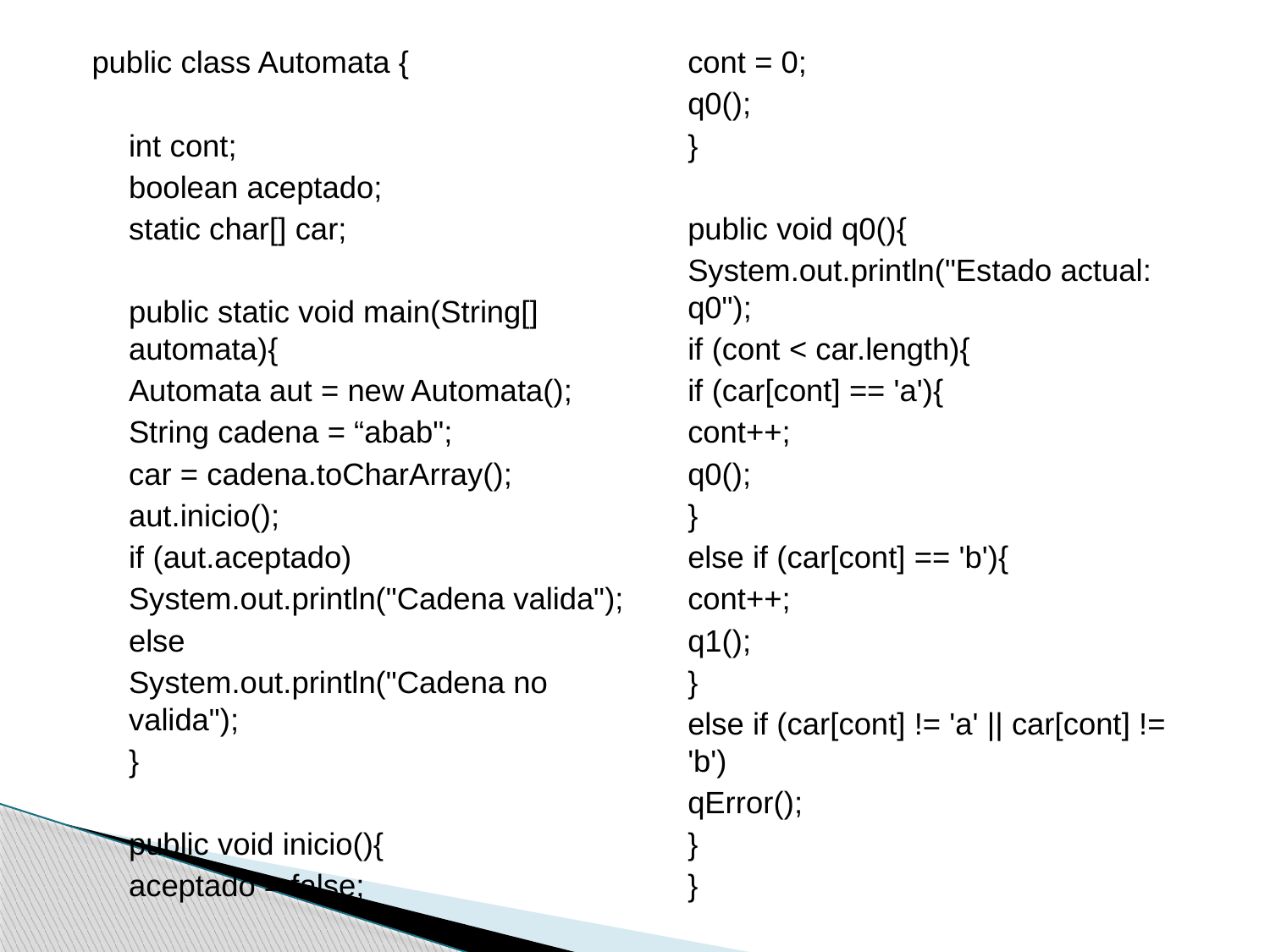

public class Automata {

	int cont;
	boolean aceptado;
	static char[] car;

	public static void main(String[] automata){
		Automata aut = new Automata();
		String cadena = “abab";
		car = cadena.toCharArray();
		aut.inicio();
		if (aut.aceptado)
			System.out.println("Cadena valida");
		else
			System.out.println("Cadena no valida");
	}

	public void inicio(){
		aceptado = false;
		cont = 0;
		q0();
	}

	public void q0(){
		System.out.println("Estado actual: q0");
		if (cont < car.length){
			if (car[cont] == 'a'){
				cont++;
				q0();
			}
			else if (car[cont] == 'b'){
				cont++;
				q1();
			}
			else if (car[cont] != 'a' || car[cont] != 'b')
				qError();
		}
	}